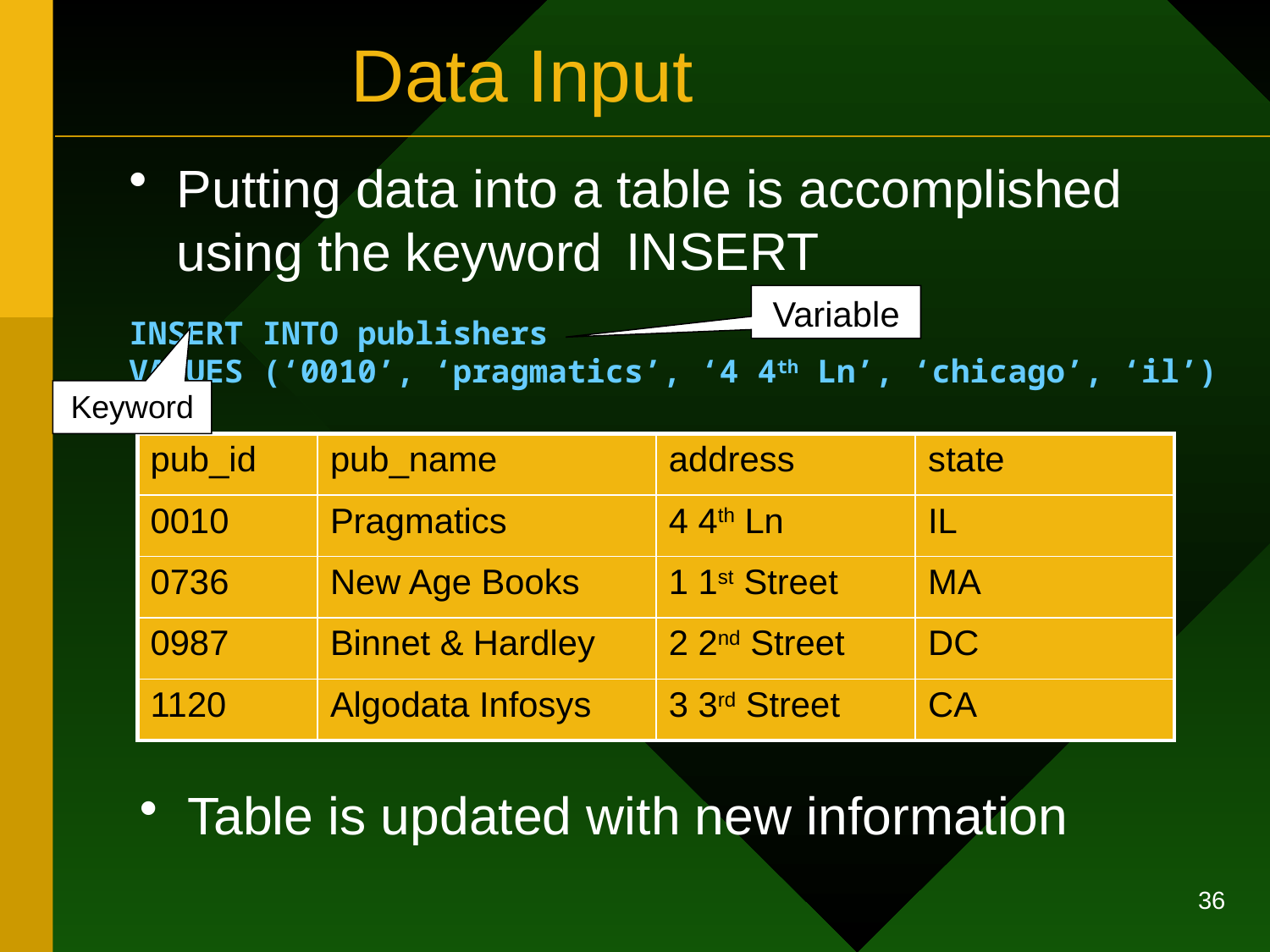

# Data Input
Putting data into a table is accomplished using the keyword
INSERT
Variable
INSERT INTO publishers
VALUES (‘0010’, ‘pragmatics’, ‘4 4th Ln’, ‘chicago’, ‘il’)
Keyword
| pub\_id | pub\_name | address | state |
| --- | --- | --- | --- |
| 0736 | New Age Books | 1 1st Street | MA |
| 0987 | Binnet & Hardley | 2 2nd Street | DC |
| 1120 | Algodata Infosys | 3 3rd Street | CA |
| pub\_id | pub\_name | address | state |
| --- | --- | --- | --- |
| 0010 | Pragmatics | 4 4th Ln | IL |
| 0736 | New Age Books | 1 1st Street | MA |
| 0987 | Binnet & Hardley | 2 2nd Street | DC |
| 1120 | Algodata Infosys | 3 3rd Street | CA |
Table is updated with new information
36